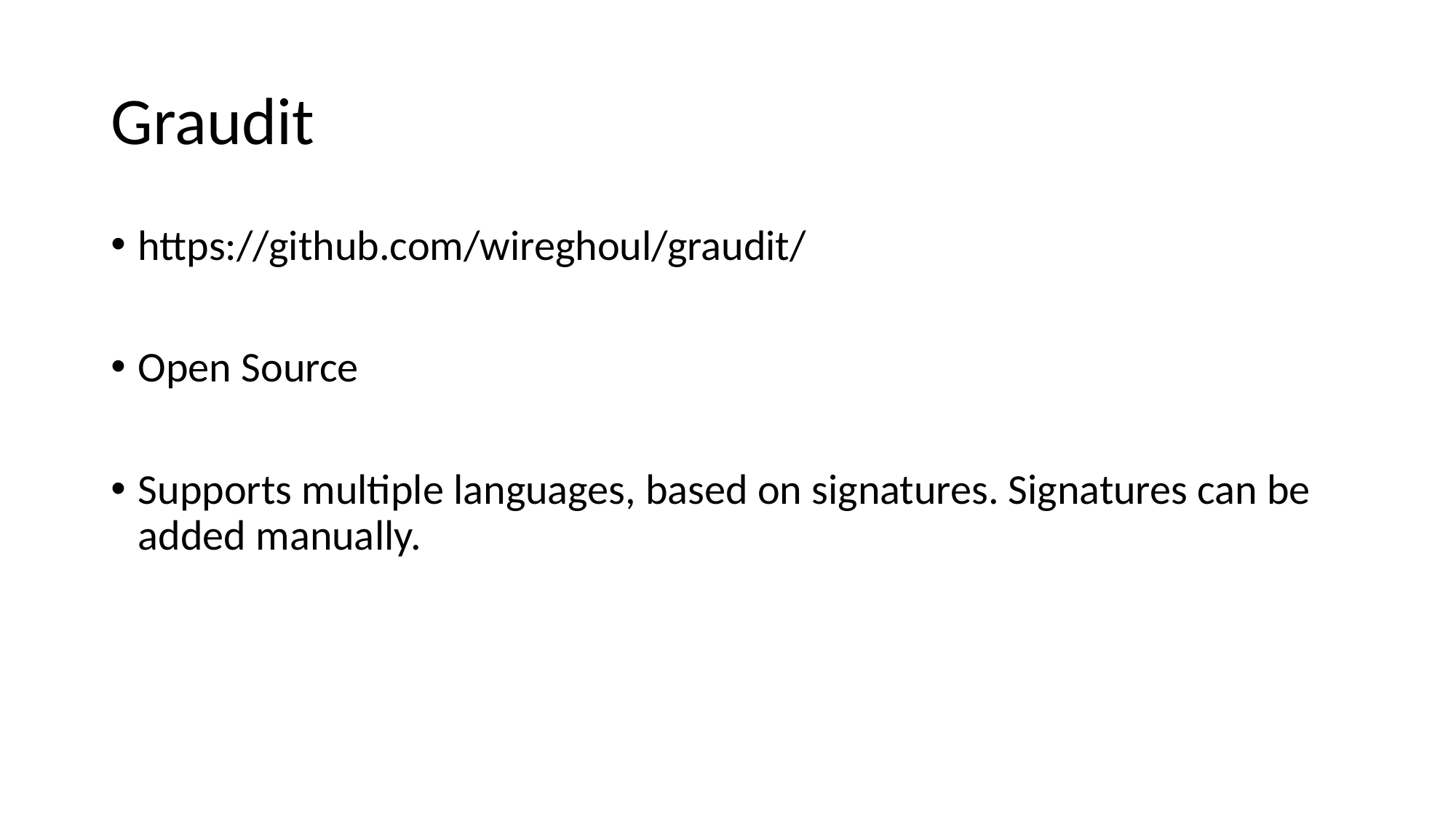

# Graudit
https://github.com/wireghoul/graudit/

Open Source

Supports multiple languages, based on signatures. Signatures can be added manually.